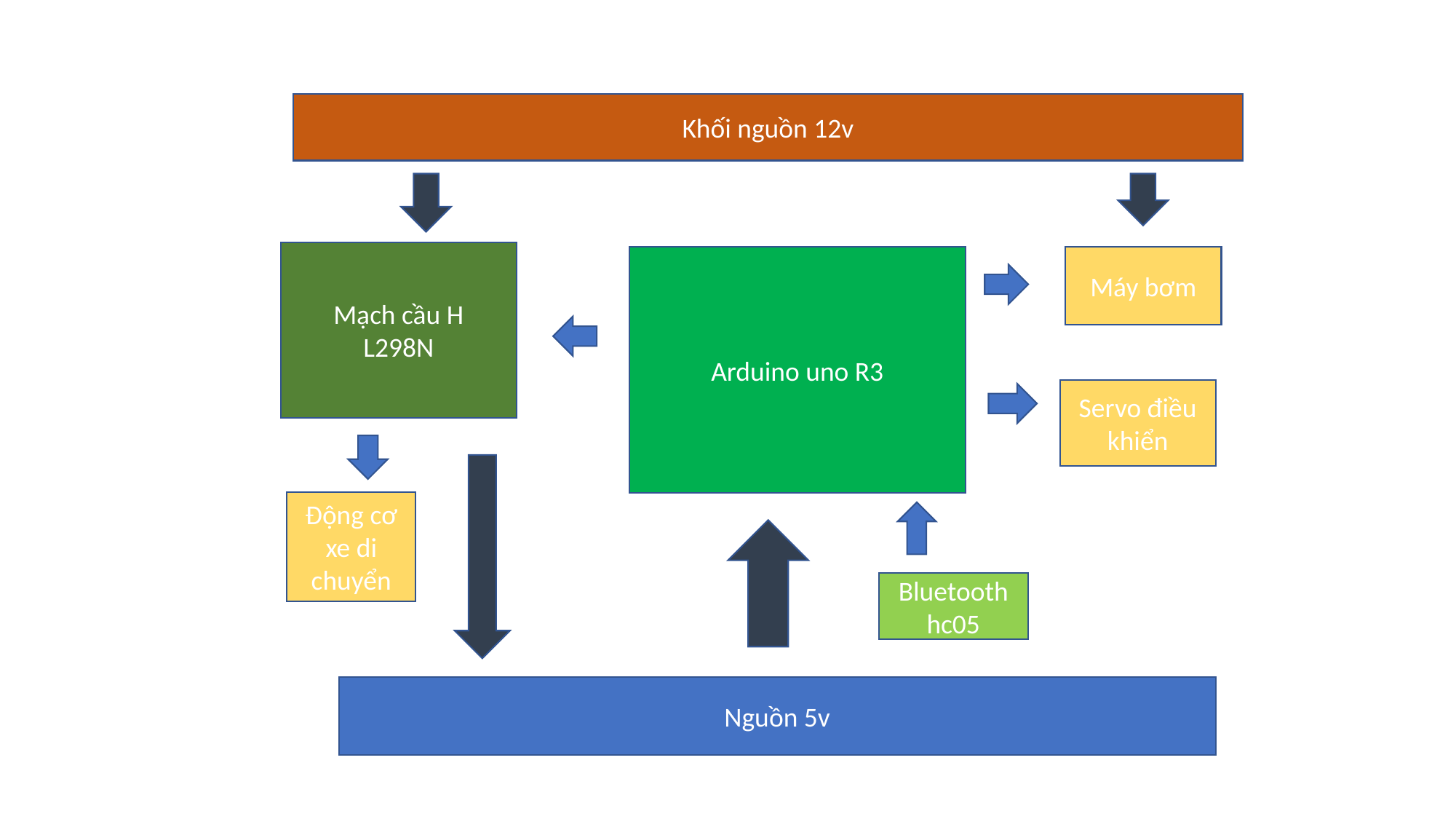

Khối nguồn 12v

Mạch cầu H
L298N
Arduino uno R3
Máy bơm

Servo điều khiển

Động cơ xe di chuyển

Bluetooth hc05
Nguồn 5v